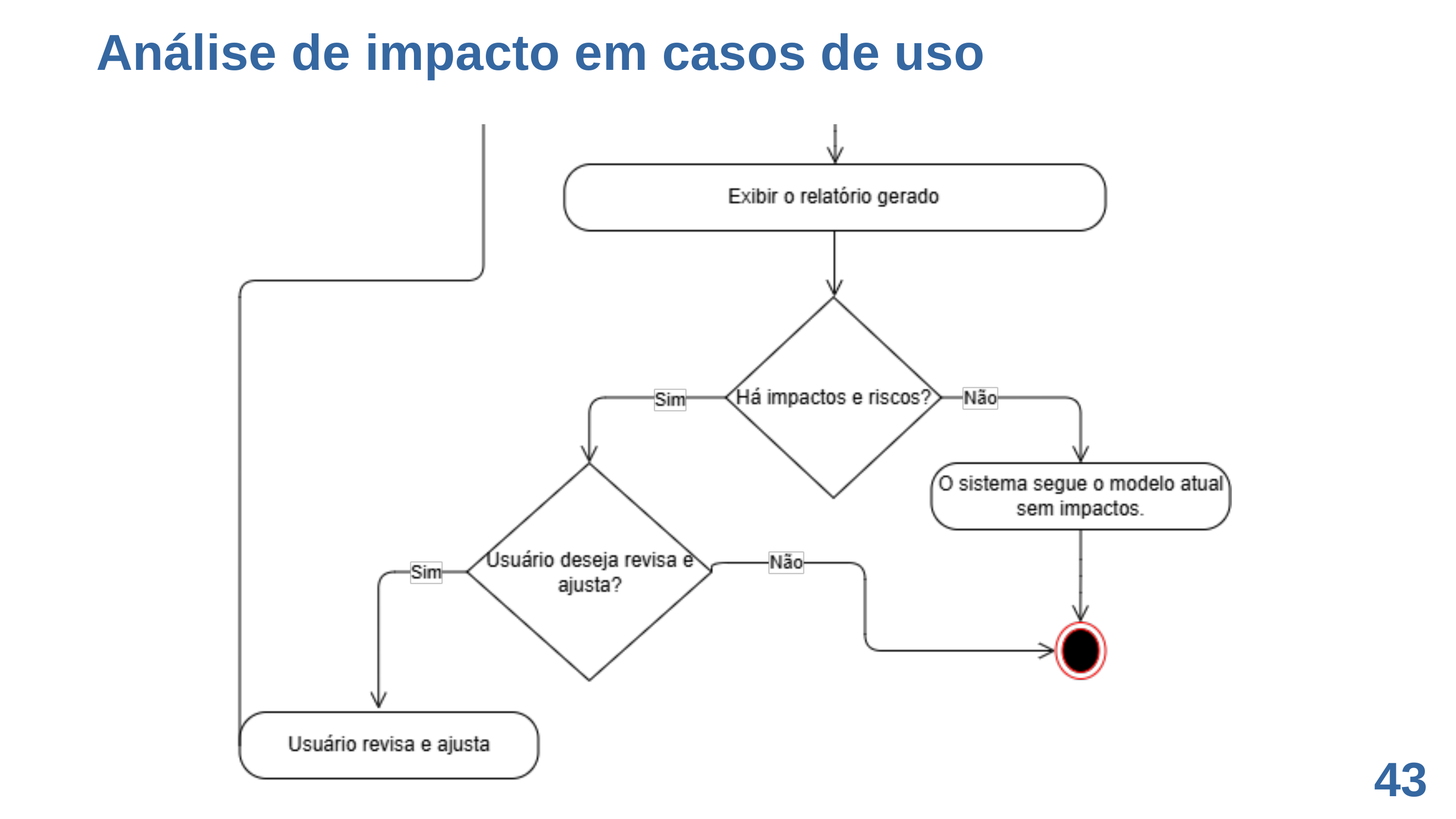

Análise de impacto em casos de uso

43